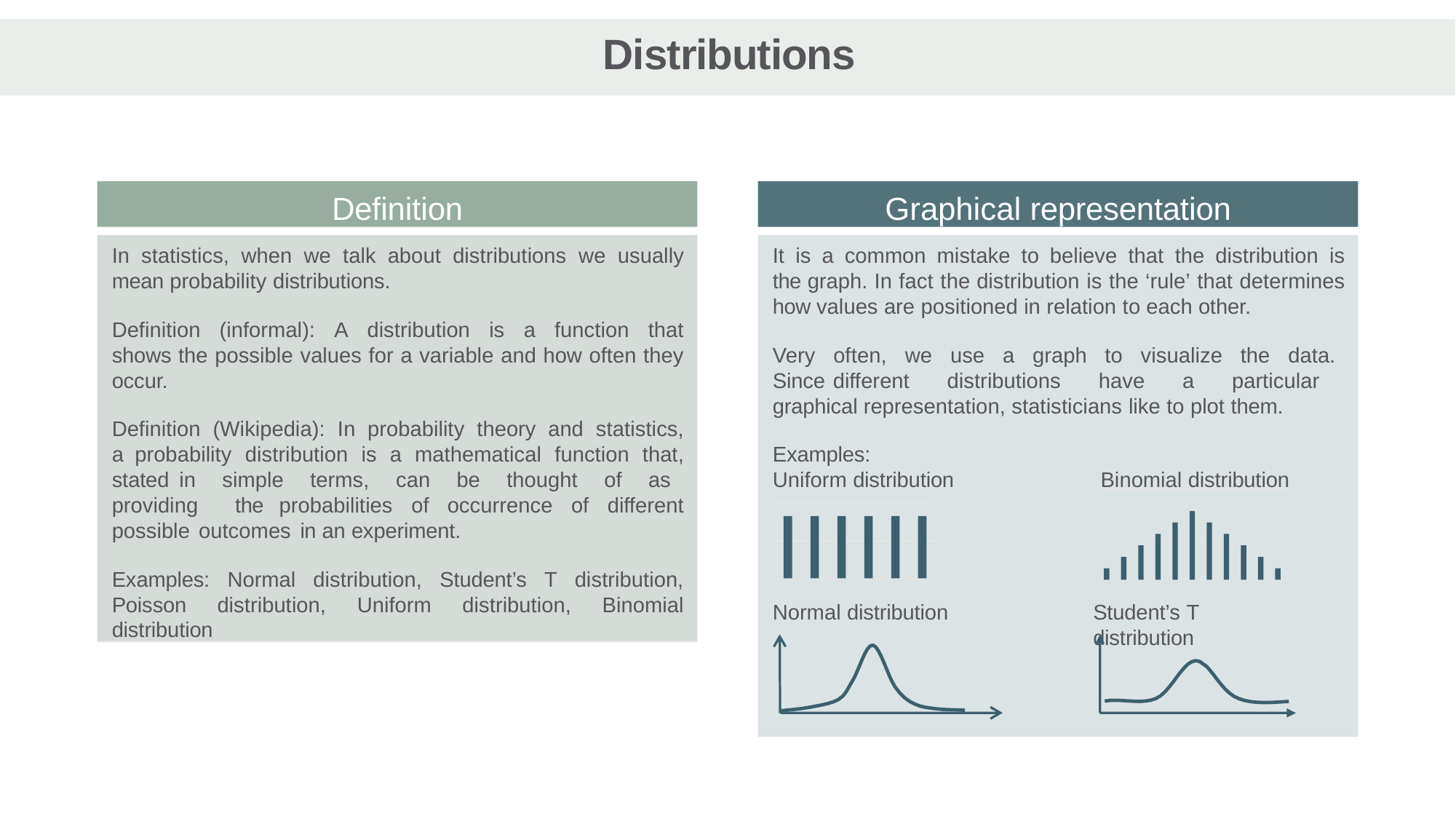

# Distributions
Definition
Graphical representation
In statistics, when we talk about distributions we usually mean probability distributions.

Definition (informal): A distribution is a function that shows the possible values for a variable and how often they occur.

Definition (Wikipedia): In probability theory and statistics, a probability distribution is a mathematical function that, stated in  simple  terms,  can  be  thought  of  as  providing  the probabilities of occurrence of different possible outcomes in an experiment.

Examples: Normal distribution, Student’s T distribution, Poisson distribution, Uniform distribution, Binomial distribution

It is a common mistake to believe that the distribution is the graph. In fact the distribution is the ‘rule’ that determines how values are positioned in relation to each other.

Very  often,  we  use  a  graph  to  visualize  the  data.  Since different   distributions   have   a   particular   graphical representation, statisticians like to plot them.

Examples:
Uniform distribution	Binomial distribution

Normal distribution
Student’s T distribution